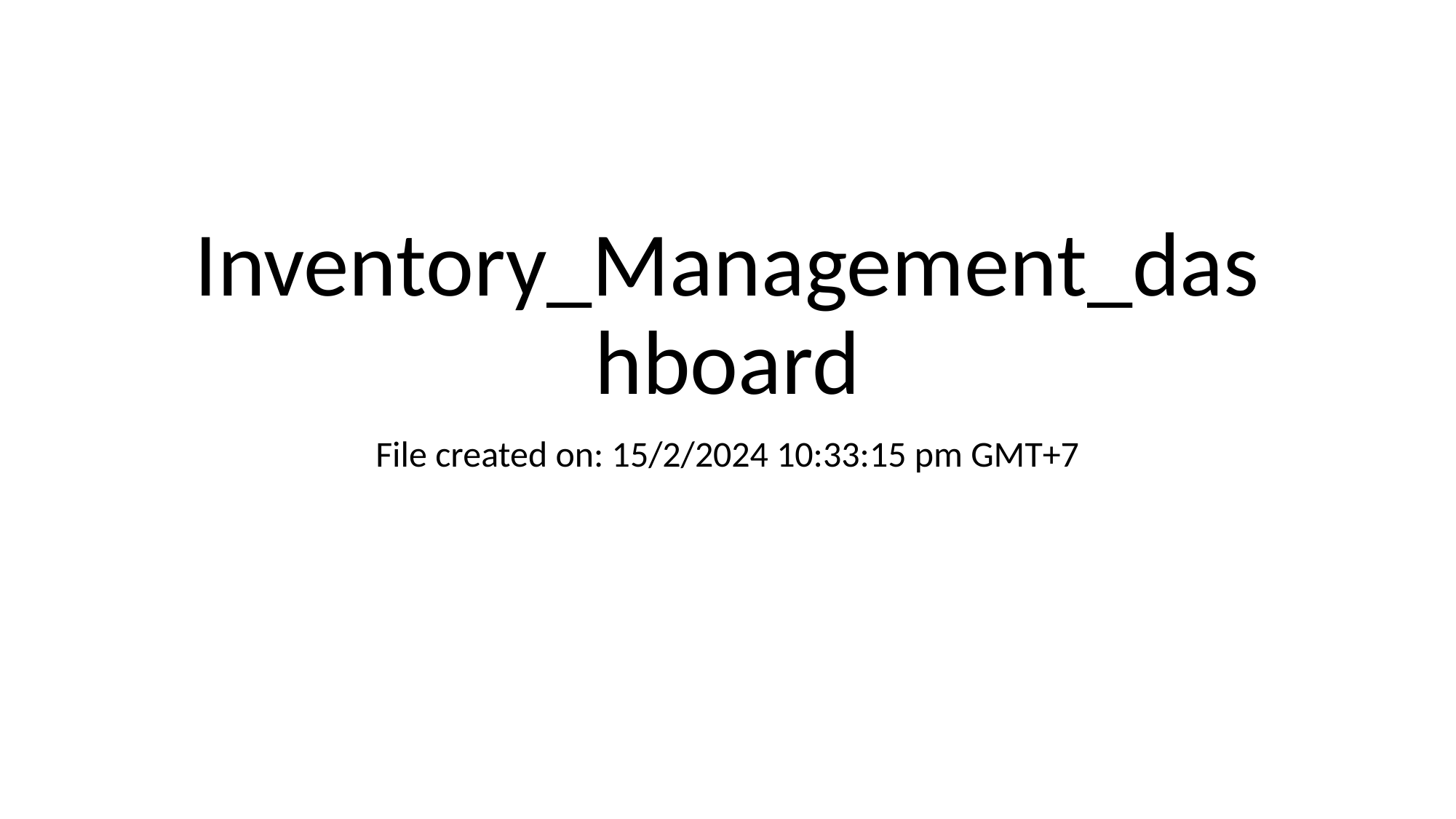

# Inventory_Management_dashboard
File created on: 15/2/2024 10:33:15 pm GMT+7